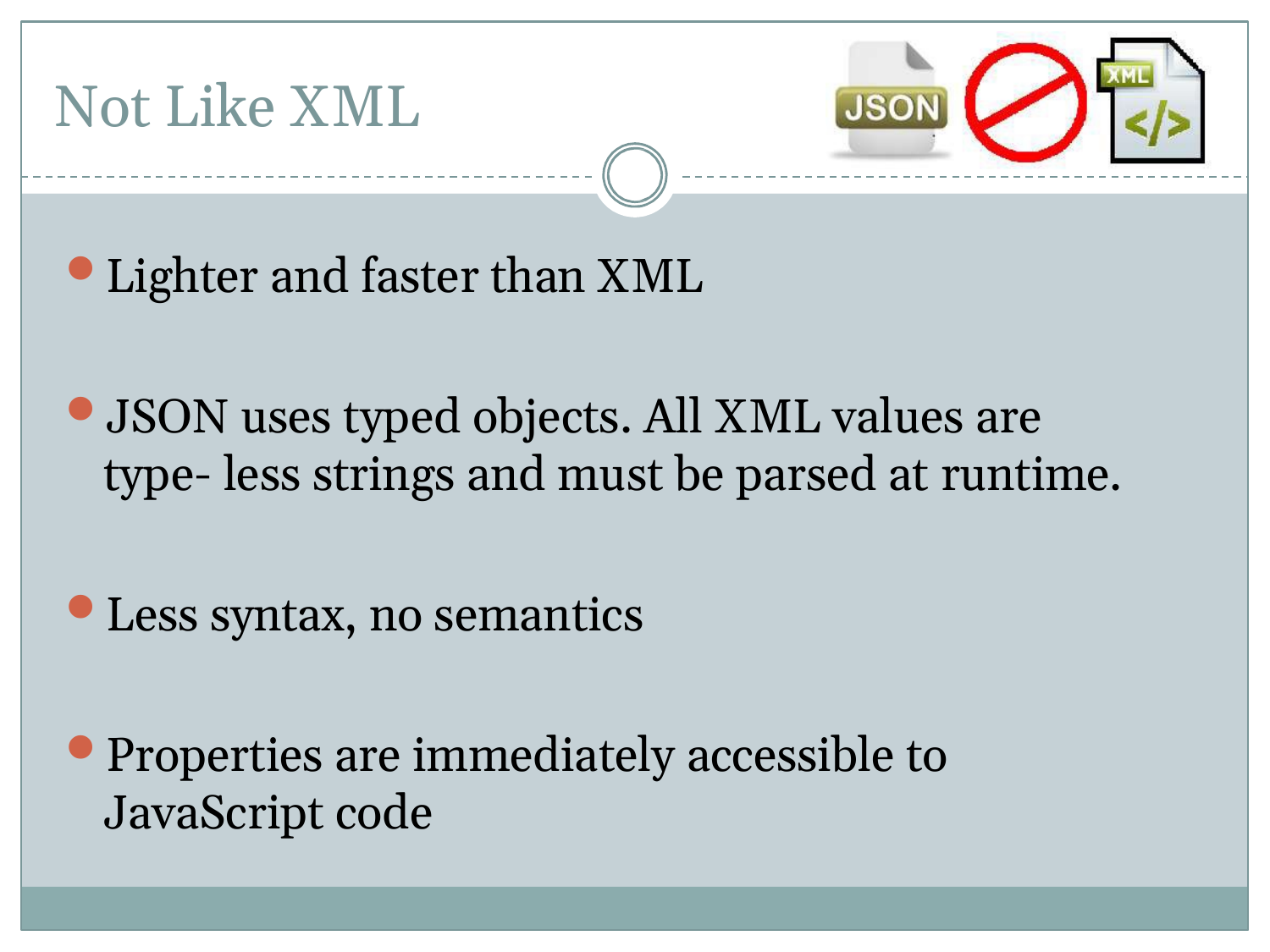

# Not Like XML
Lighter and faster than XML

JSON uses typed objects. All XML values are type- less strings and must be parsed at runtime.

Less syntax, no semantics

Properties are immediately accessible to JavaScript code